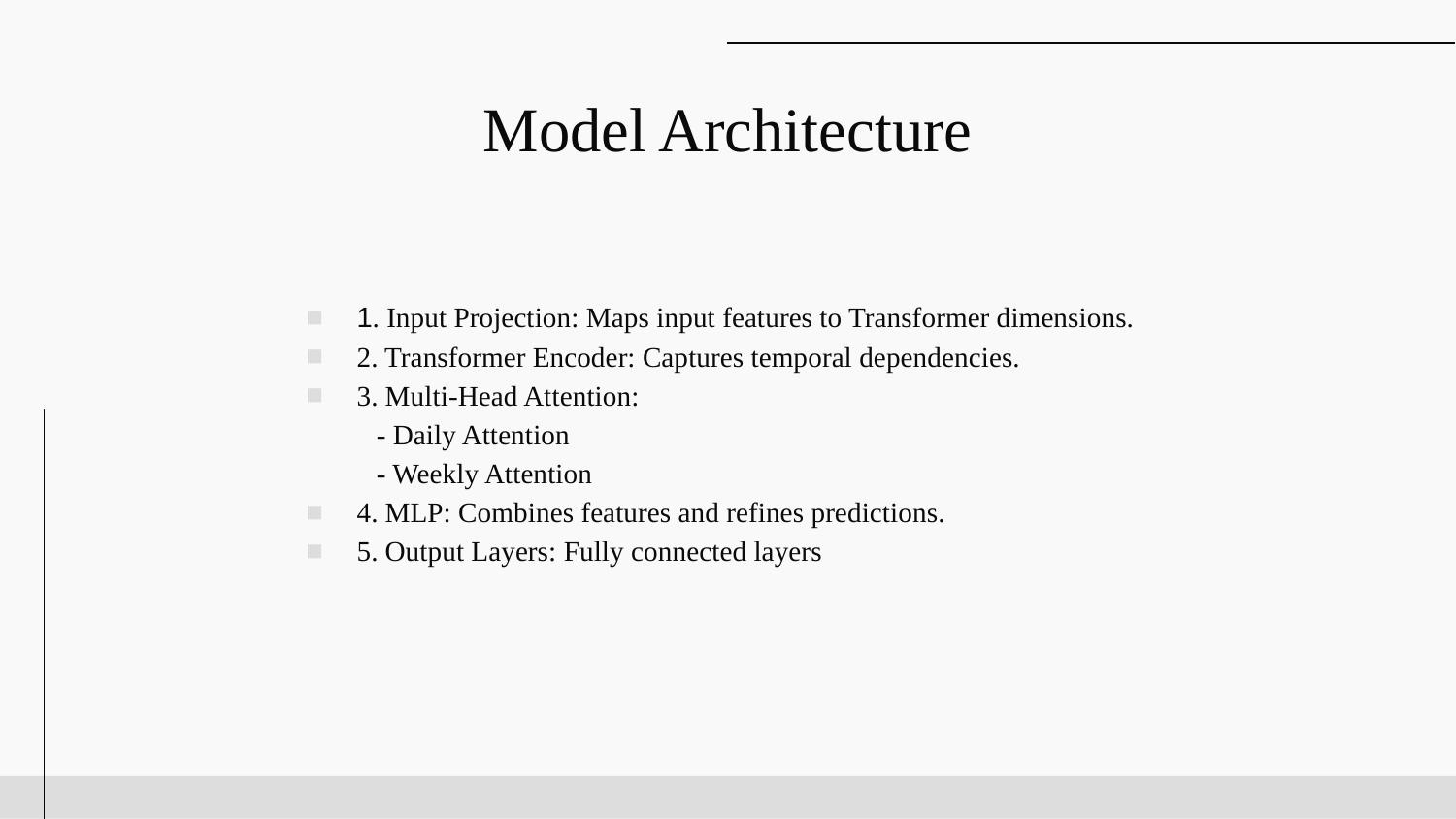

# Model Architecture
1. Input Projection: Maps input features to Transformer dimensions.
2. Transformer Encoder: Captures temporal dependencies.
3. Multi-Head Attention:
          - Daily Attention
          - Weekly Attention
4. MLP: Combines features and refines predictions.
5. Output Layers: Fully connected layers